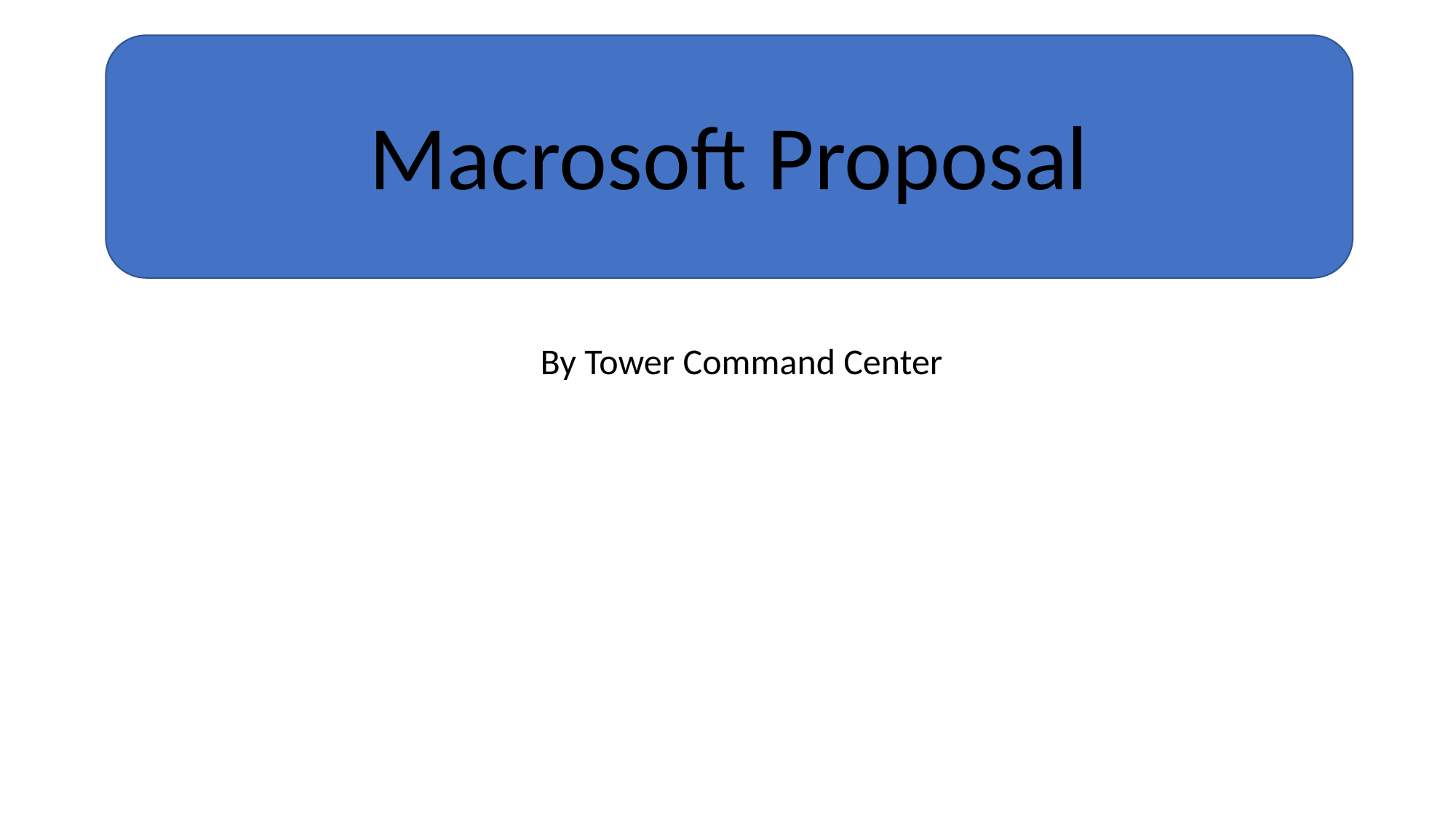

# Macrosoft Proposal
By Tower Command Center